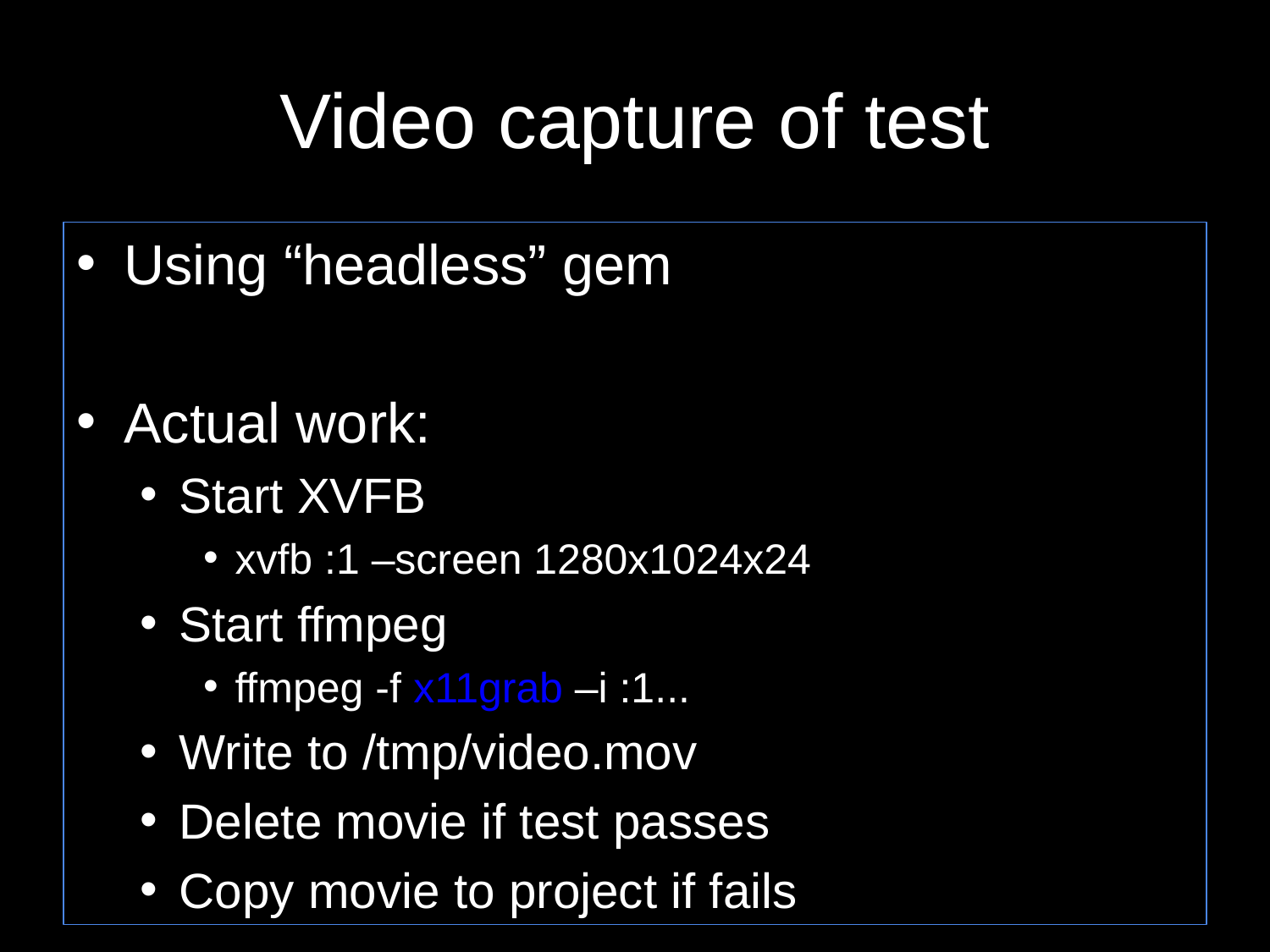

# Video capture of test
Using “headless” gem

Actual work:
Start XVFB
xvfb :1 –screen 1280x1024x24
Start ffmpeg
ffmpeg -f x11grab –i :1...
Write to /tmp/video.mov
Delete movie if test passes
Copy movie to project if fails